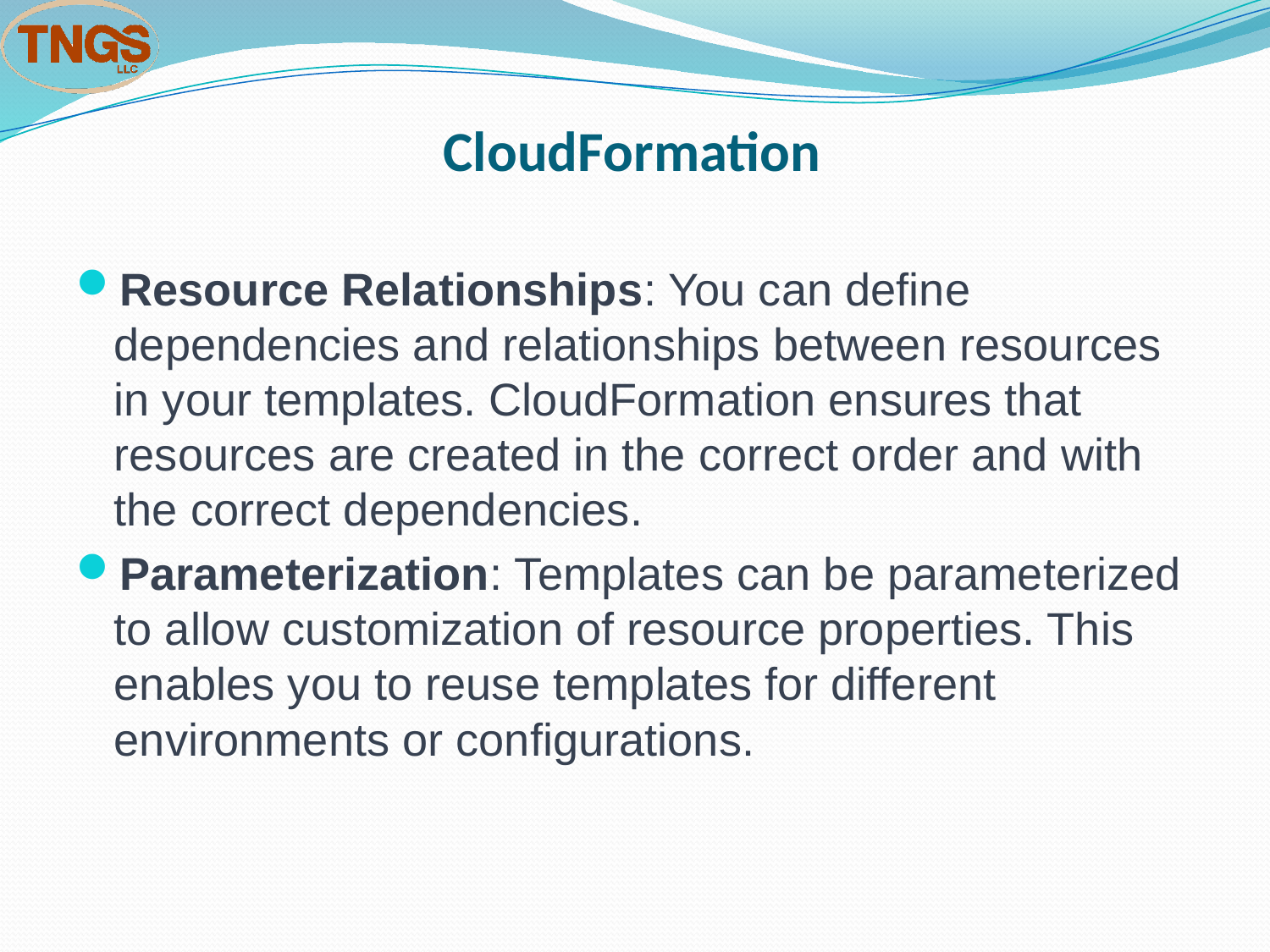

# CloudFormation
Resource Relationships: You can define dependencies and relationships between resources in your templates. CloudFormation ensures that resources are created in the correct order and with the correct dependencies.
Parameterization: Templates can be parameterized to allow customization of resource properties. This enables you to reuse templates for different environments or configurations.